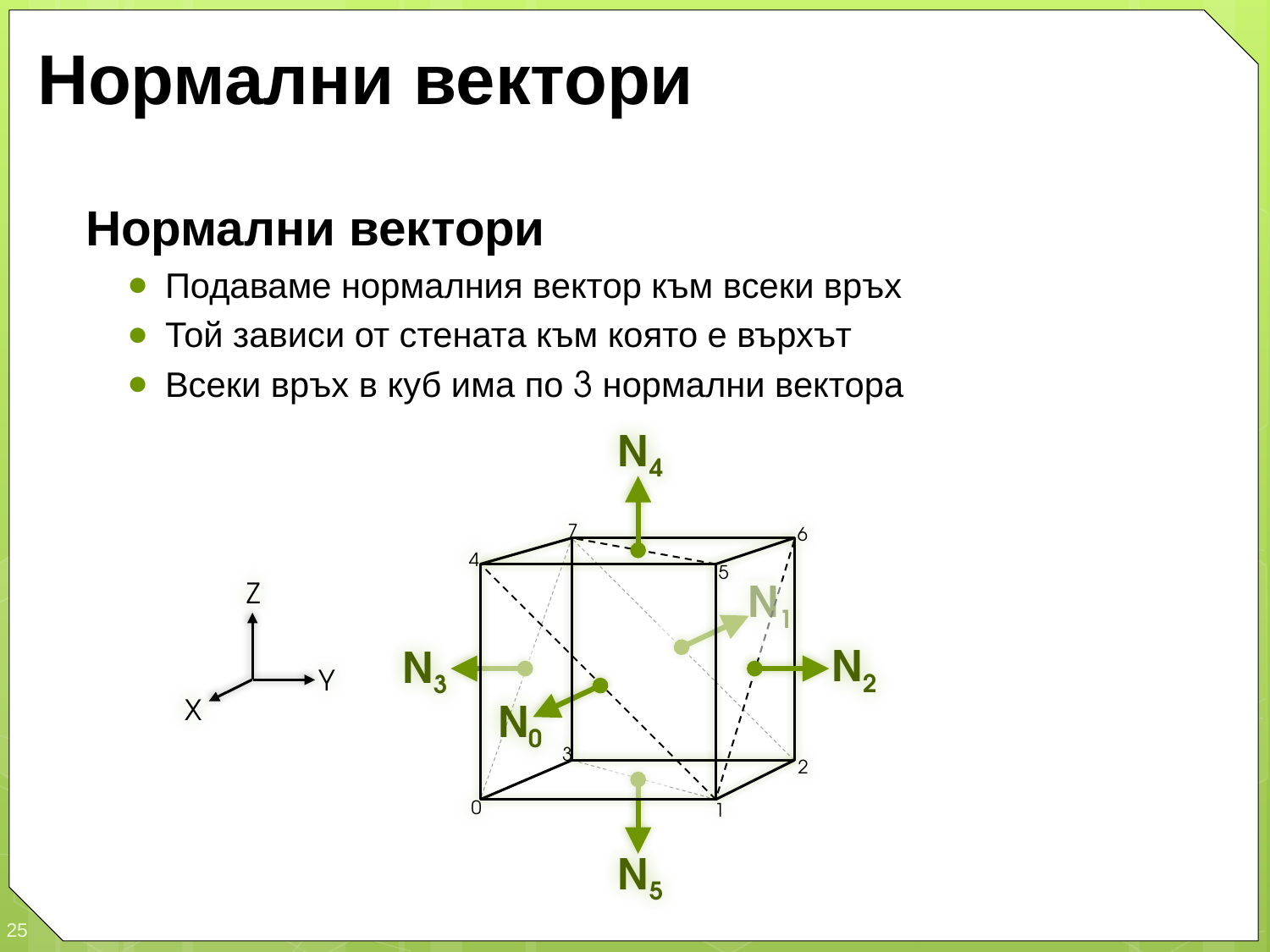

# Нормални вектори
Нормални вектори
Подаваме нормалния вектор към всеки връх
Той зависи от стената към която е върхът
Всеки връх в куб има по 3 нормални вектора
N4
7
6
4

5
N1

N2

N3
N0
3
2

0
1
N5
Z
Y
X